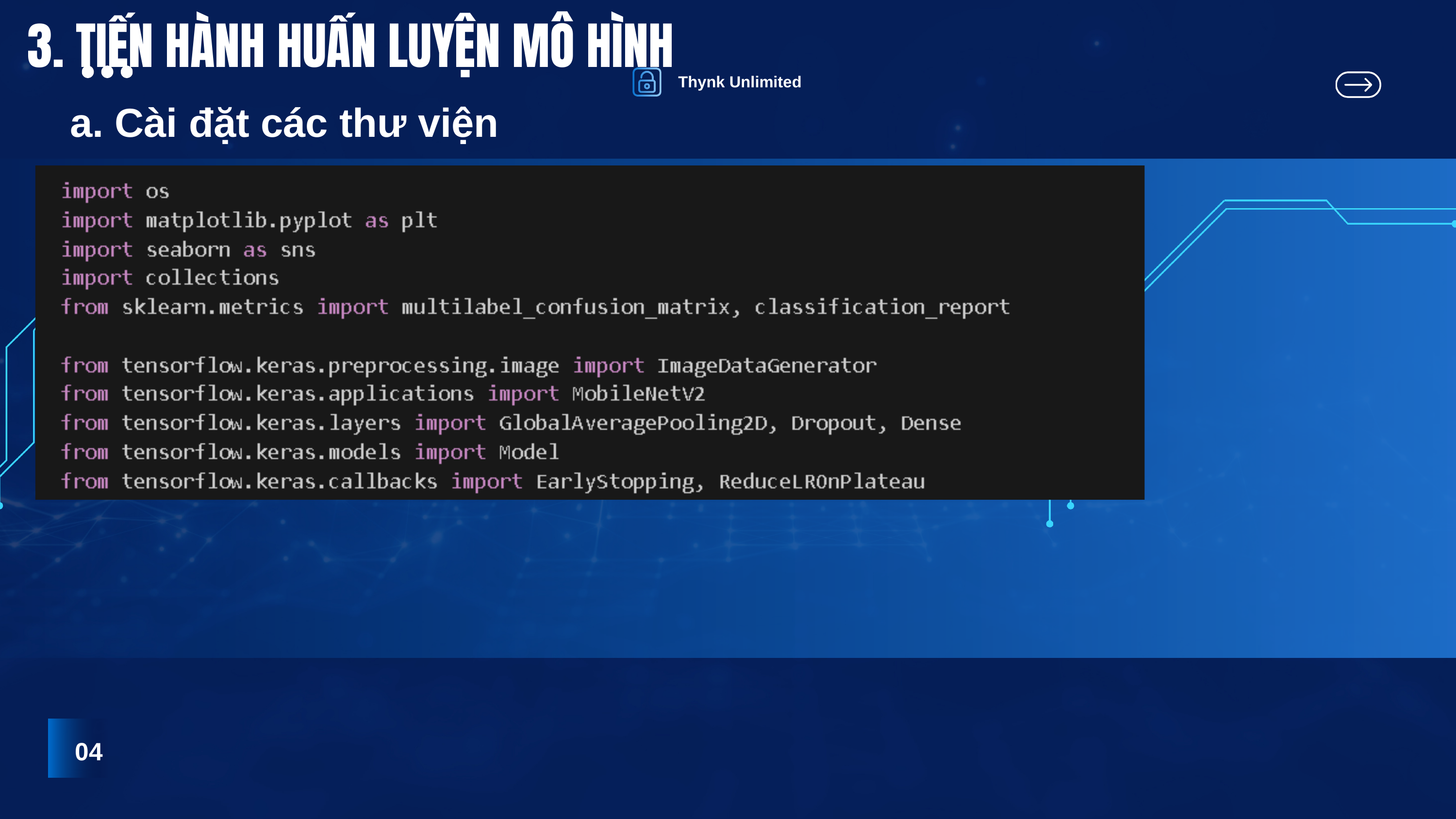

3. TIẾN HÀNH HUẤN LUYỆN MÔ HÌNH

Thynk Unlimited

a. Cài đặt các thư viện

04